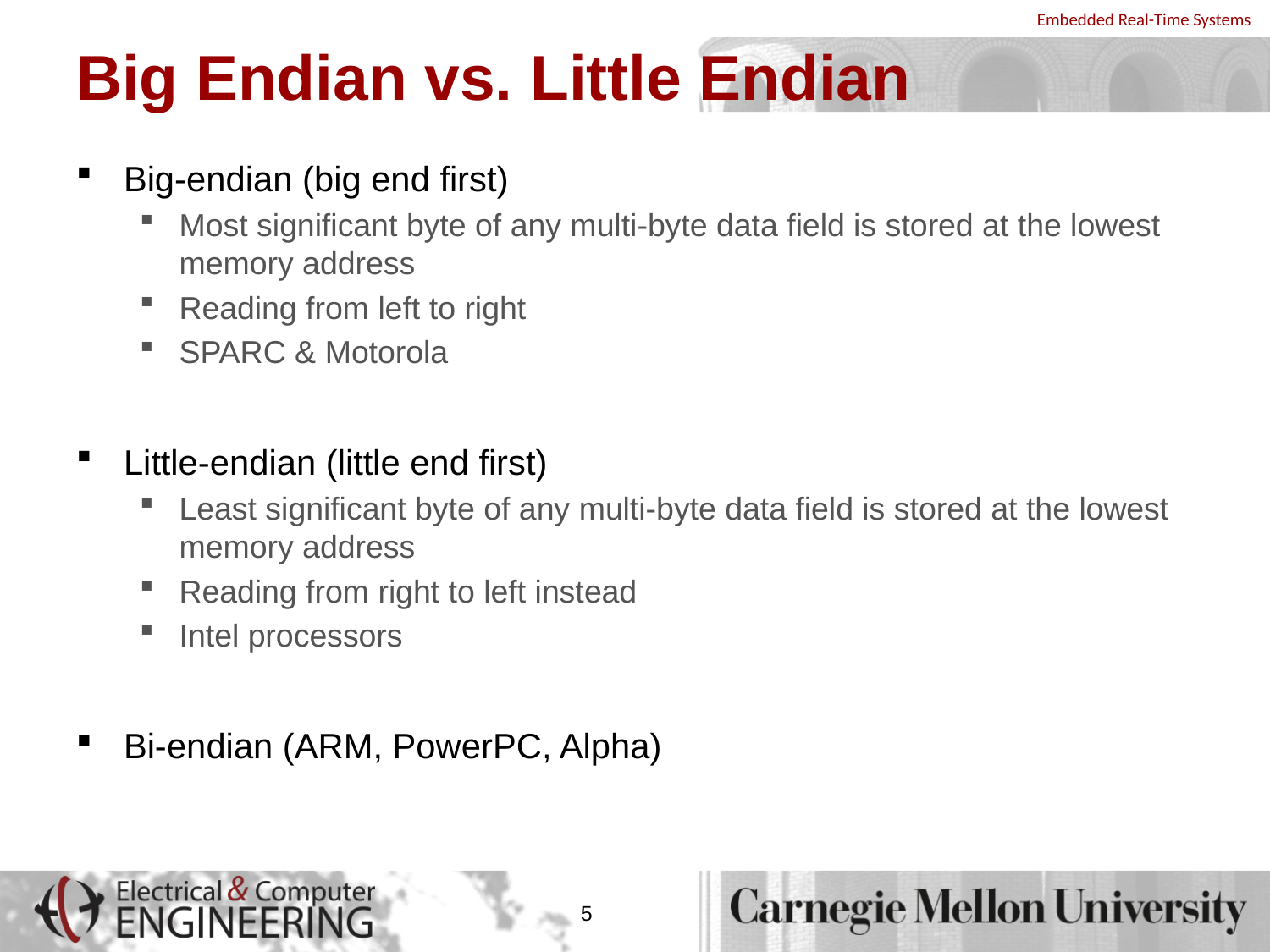

# Big Endian vs. Little Endian
Big-endian (big end first)
Most significant byte of any multi-byte data field is stored at the lowest memory address
Reading from left to right
SPARC & Motorola

Little-endian (little end first)
Least significant byte of any multi-byte data field is stored at the lowest memory address
Reading from right to left instead
Intel processors

Bi-endian (ARM, PowerPC, Alpha)
5